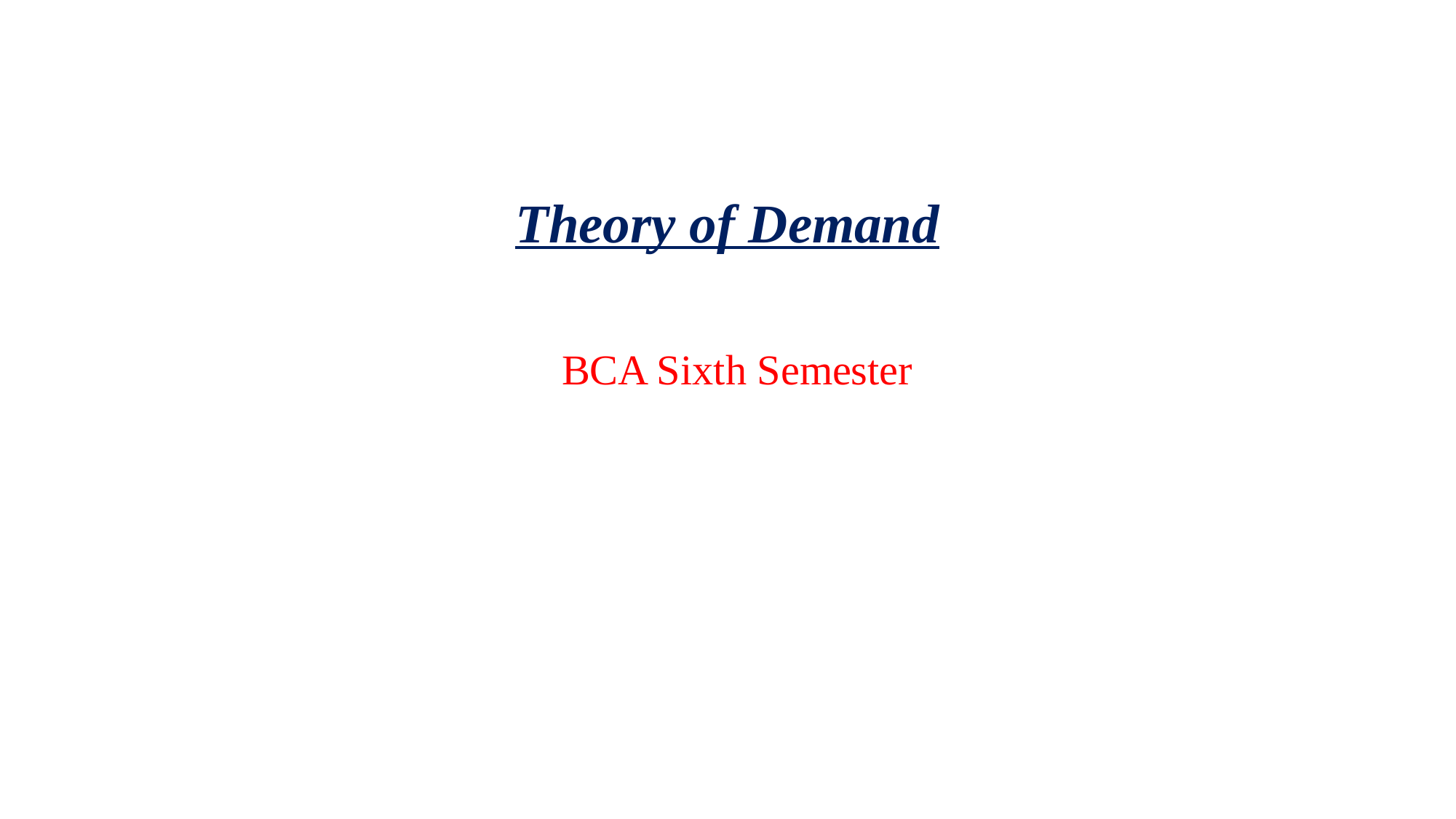

# Theory of Demand
BCA Sixth Semester